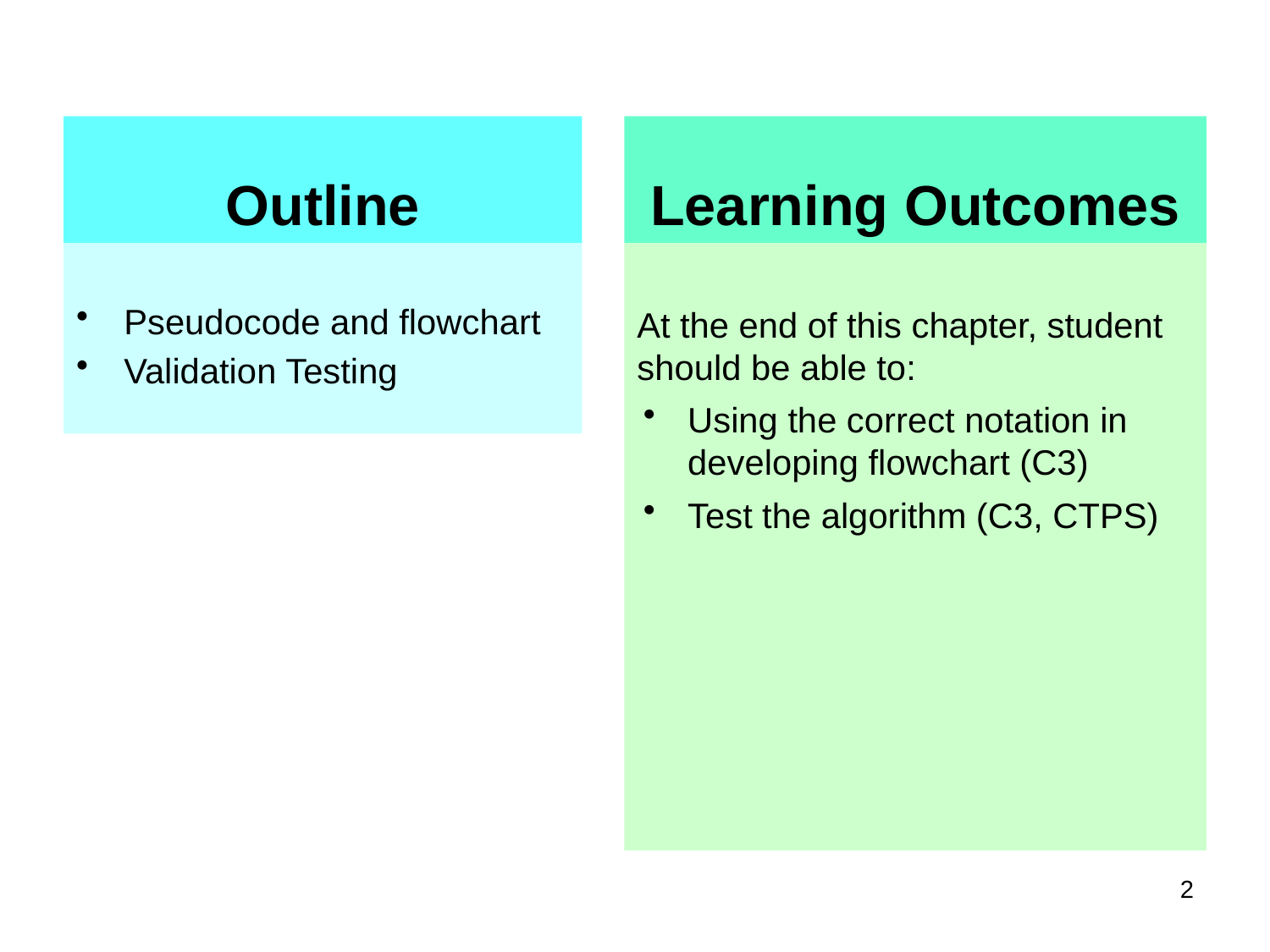

Outline
Learning Outcomes

At the end of this chapter, student should be able to:
Using the correct notation in developing flowchart (C3)
Test the algorithm (C3, CTPS)

Pseudocode and flowchart
Validation Testing

2